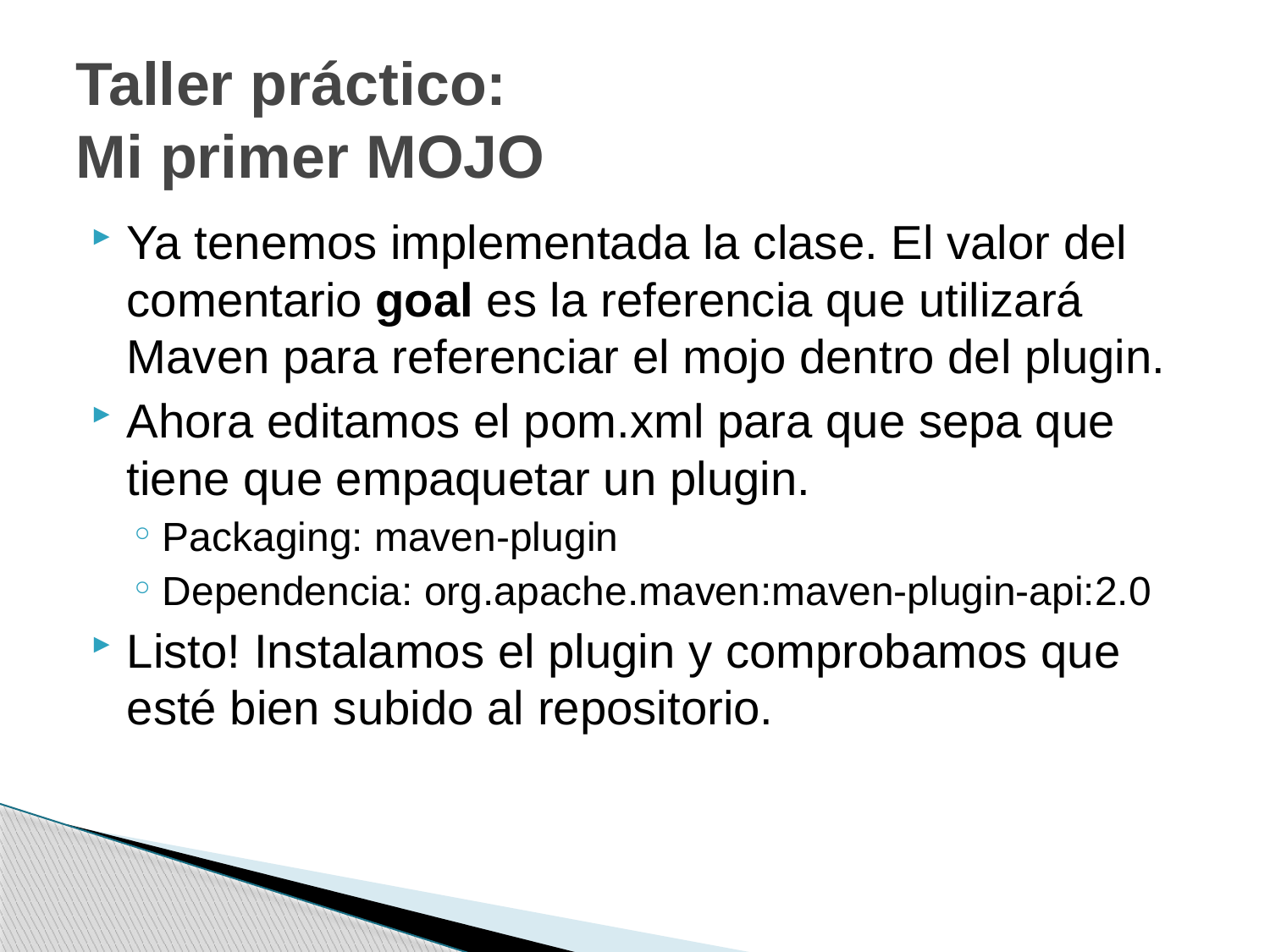

# Taller práctico: Mi primer MOJO
Ya tenemos implementada la clase. El valor del comentario goal es la referencia que utilizará Maven para referenciar el mojo dentro del plugin.
Ahora editamos el pom.xml para que sepa que tiene que empaquetar un plugin.
Packaging: maven-plugin
Dependencia: org.apache.maven:maven-plugin-api:2.0
Listo! Instalamos el plugin y comprobamos que esté bien subido al repositorio.